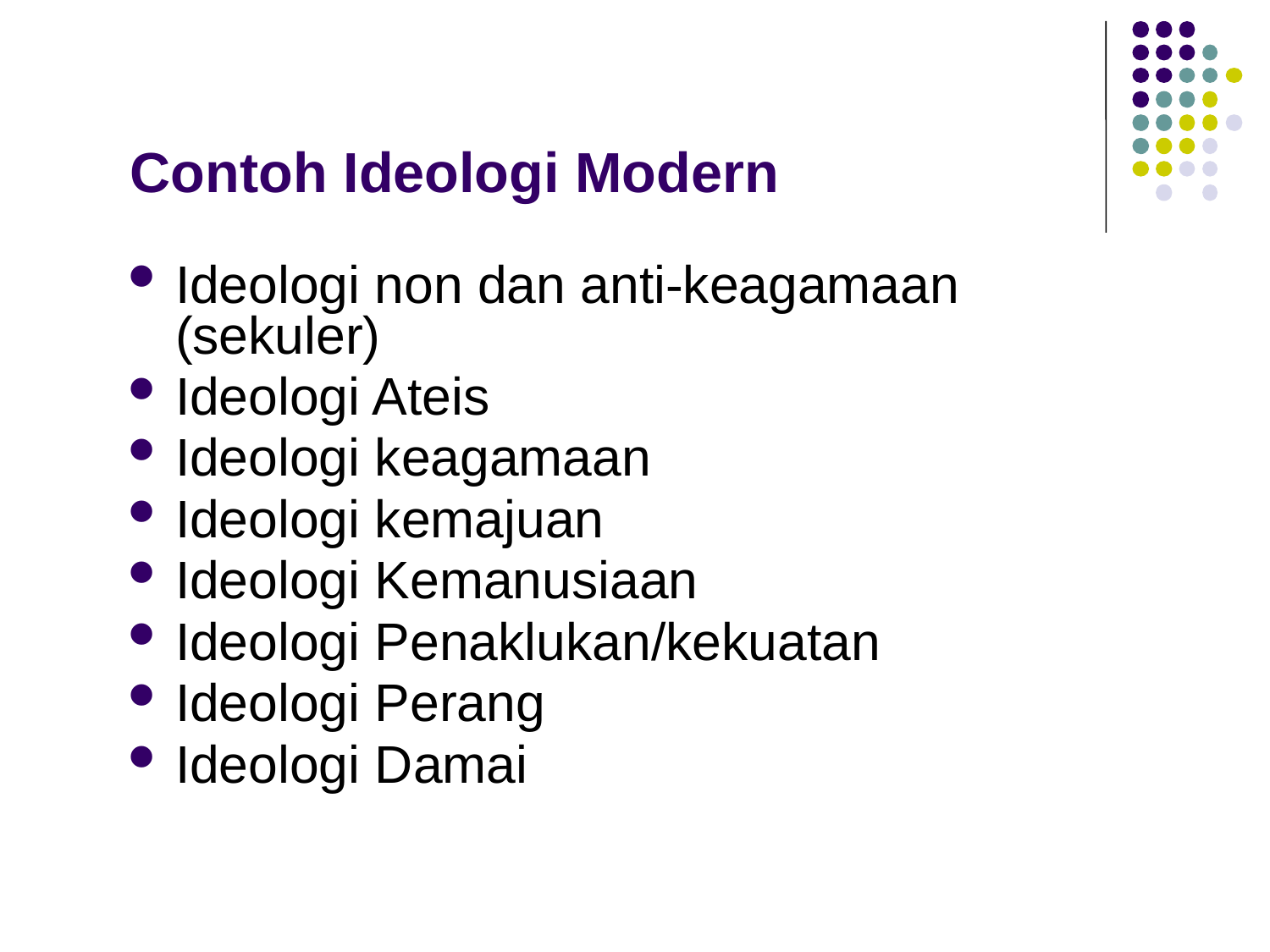

# Contoh Ideologi Modern
Ideologi non dan anti-keagamaan (sekuler)
Ideologi Ateis
Ideologi keagamaan
Ideologi kemajuan
Ideologi Kemanusiaan
Ideologi Penaklukan/kekuatan
Ideologi Perang
Ideologi Damai